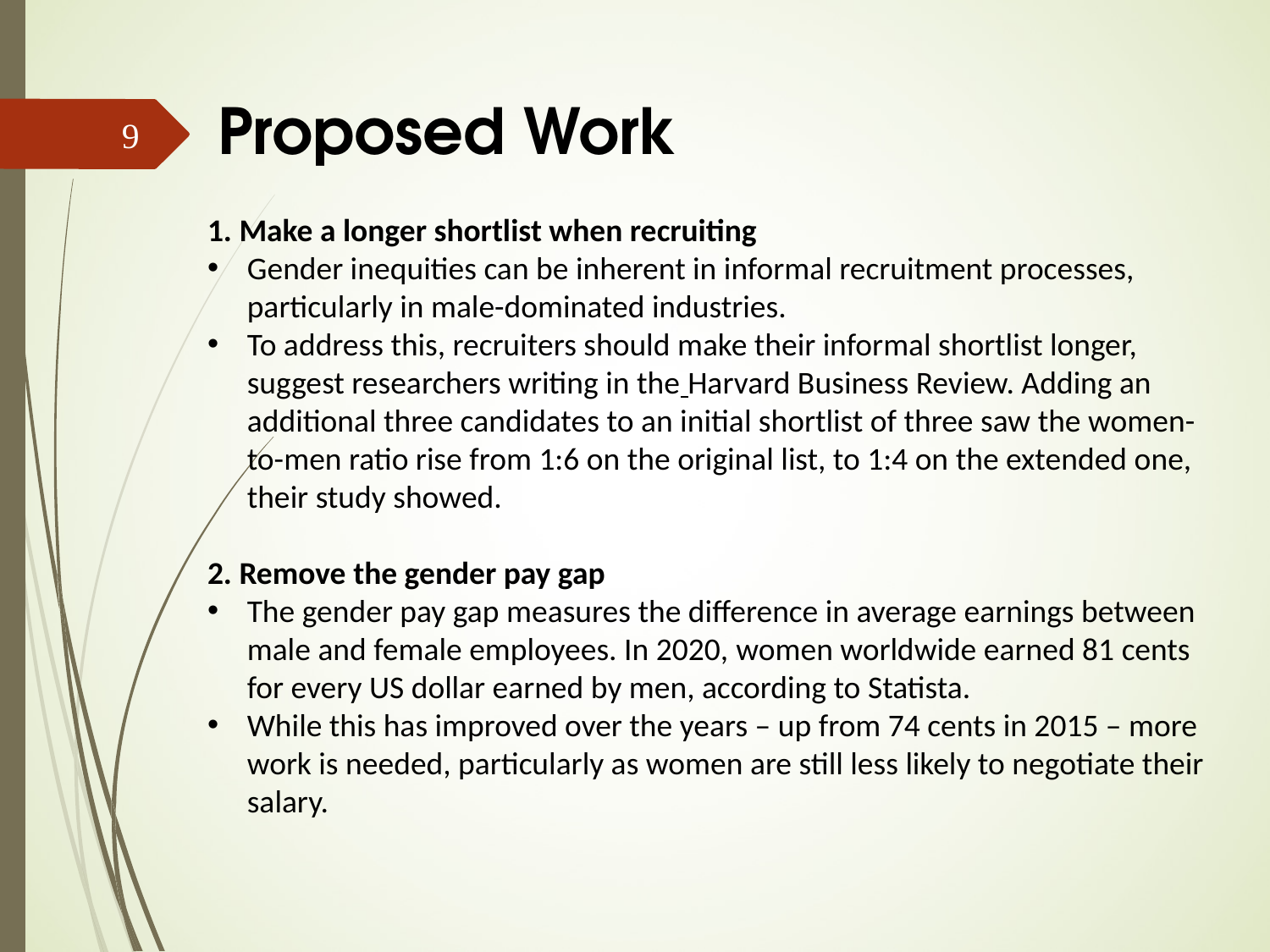

Proposed Work

9
1. Make a longer shortlist when recruiting
Gender inequities can be inherent in informal recruitment processes, particularly in male-dominated industries.
To address this, recruiters should make their informal shortlist longer, suggest researchers writing in the Harvard Business Review. Adding an additional three candidates to an initial shortlist of three saw the women-to-men ratio rise from 1:6 on the original list, to 1:4 on the extended one, their study showed.

2. Remove the gender pay gap
The gender pay gap measures the difference in average earnings between male and female employees. In 2020, women worldwide earned 81 cents for every US dollar earned by men, according to Statista.
While this has improved over the years – up from 74 cents in 2015 – more work is needed, particularly as women are still less likely to negotiate their salary.